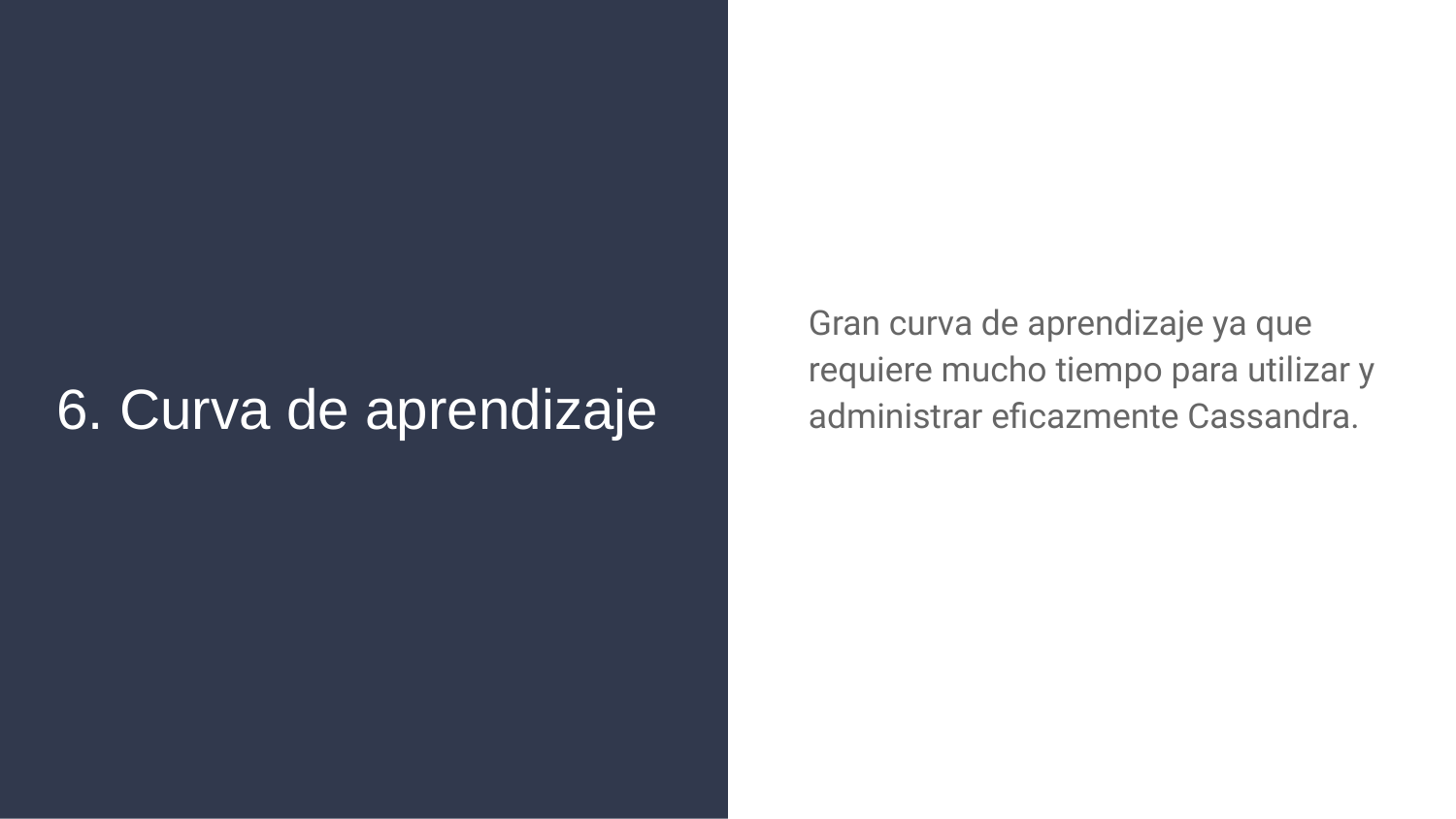

Gran curva de aprendizaje ya que requiere mucho tiempo para utilizar y administrar eficazmente Cassandra.
# 6. Curva de aprendizaje